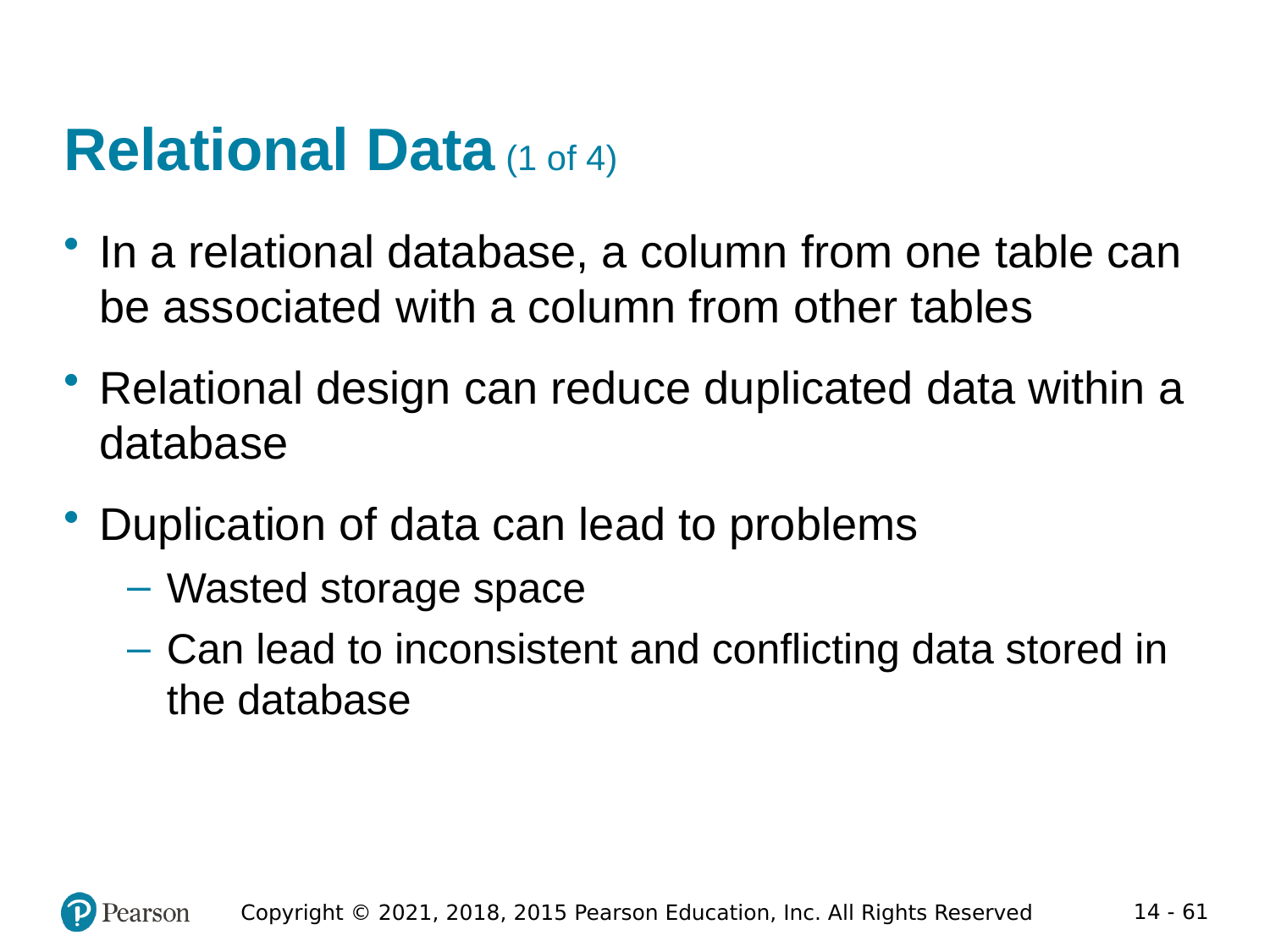

# Relational Data (1 of 4)
In a relational database, a column from one table can be associated with a column from other tables
Relational design can reduce duplicated data within a database
Duplication of data can lead to problems
Wasted storage space
Can lead to inconsistent and conflicting data stored in the database